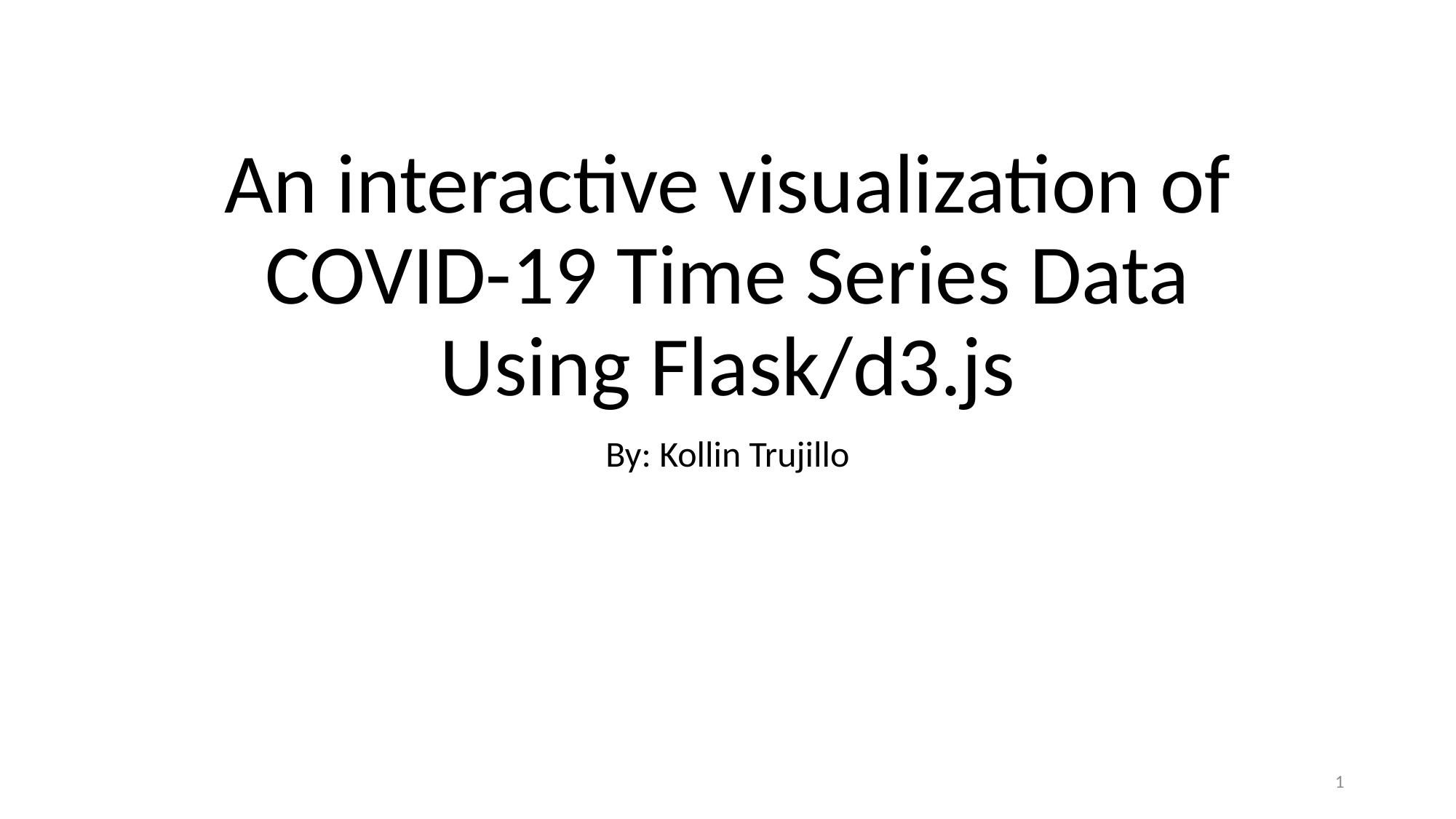

# An interactive visualization of COVID-19 Time Series Data Using Flask/d3.js
By: Kollin Trujillo
1